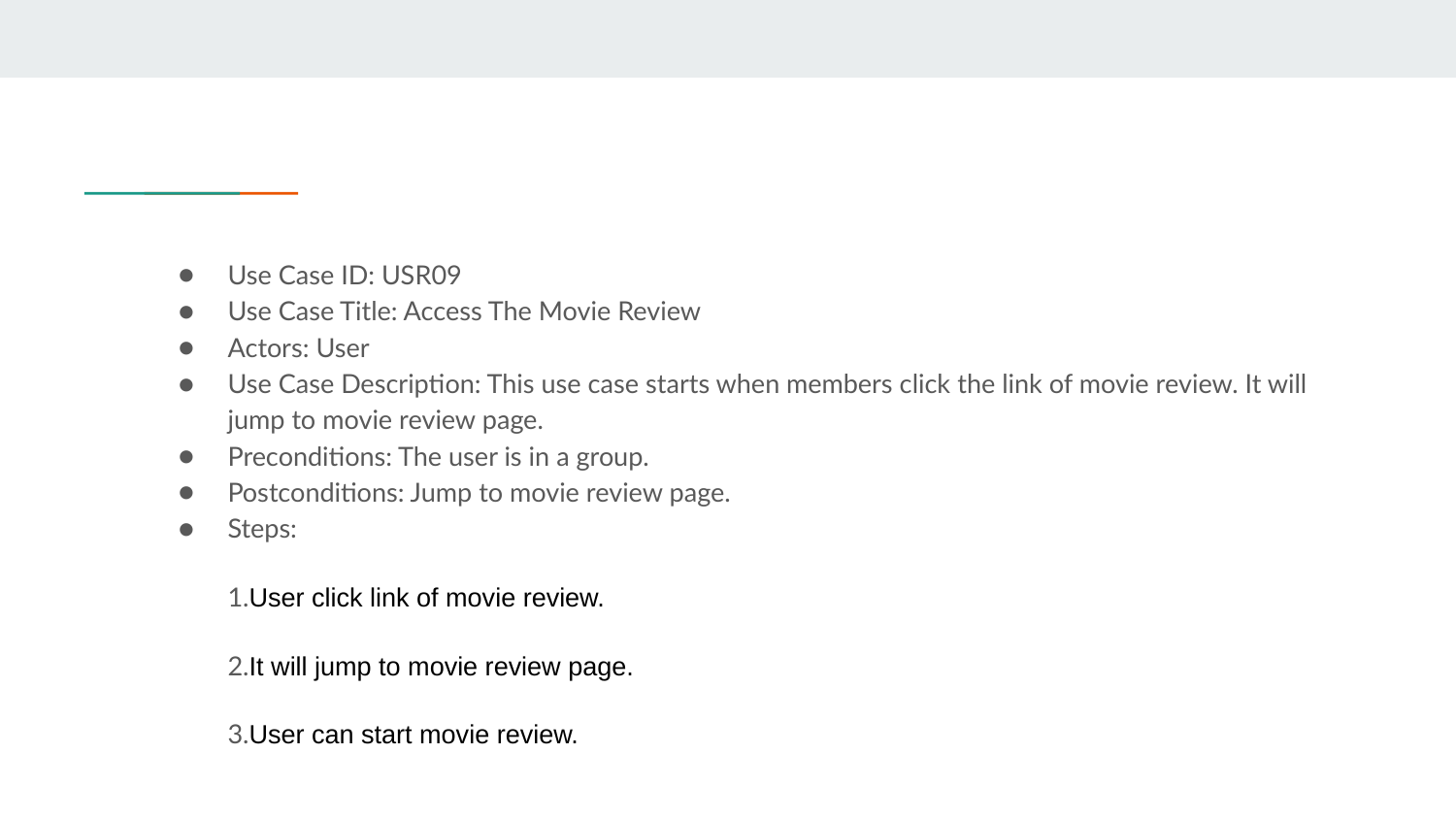

Use Case ID: USR09
Use Case Title: Access The Movie Review
Actors: User
Use Case Description: This use case starts when members click the link of movie review. It will jump to movie review page.
Preconditions: The user is in a group.
Postconditions: Jump to movie review page.
Steps:
1.User click link of movie review.
2.It will jump to movie review page.
3.User can start movie review.